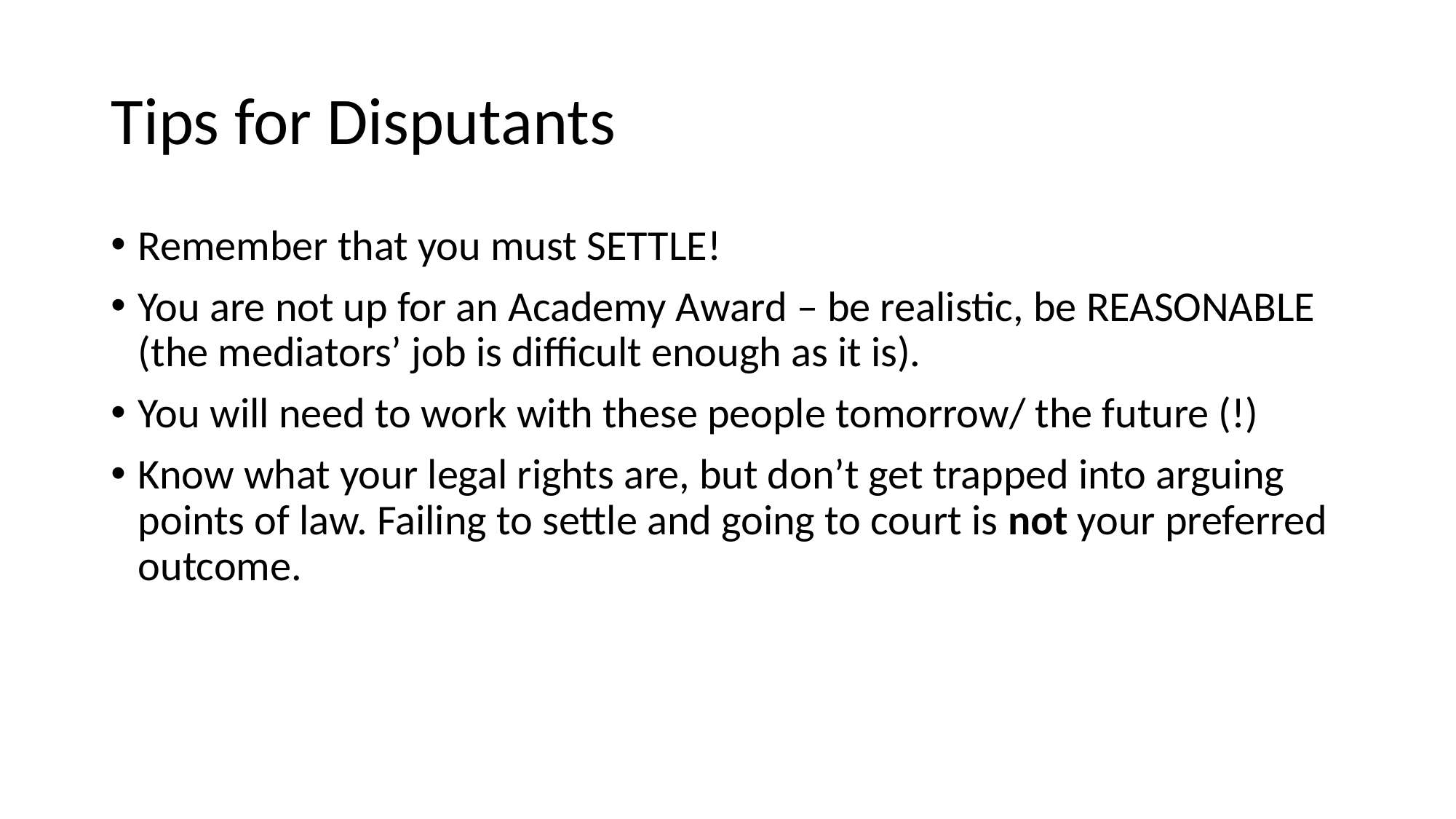

# Tips for Disputants
Remember that you must SETTLE!
You are not up for an Academy Award – be realistic, be REASONABLE (the mediators’ job is difficult enough as it is).
You will need to work with these people tomorrow/ the future (!)
Know what your legal rights are, but don’t get trapped into arguing points of law. Failing to settle and going to court is not your preferred outcome.